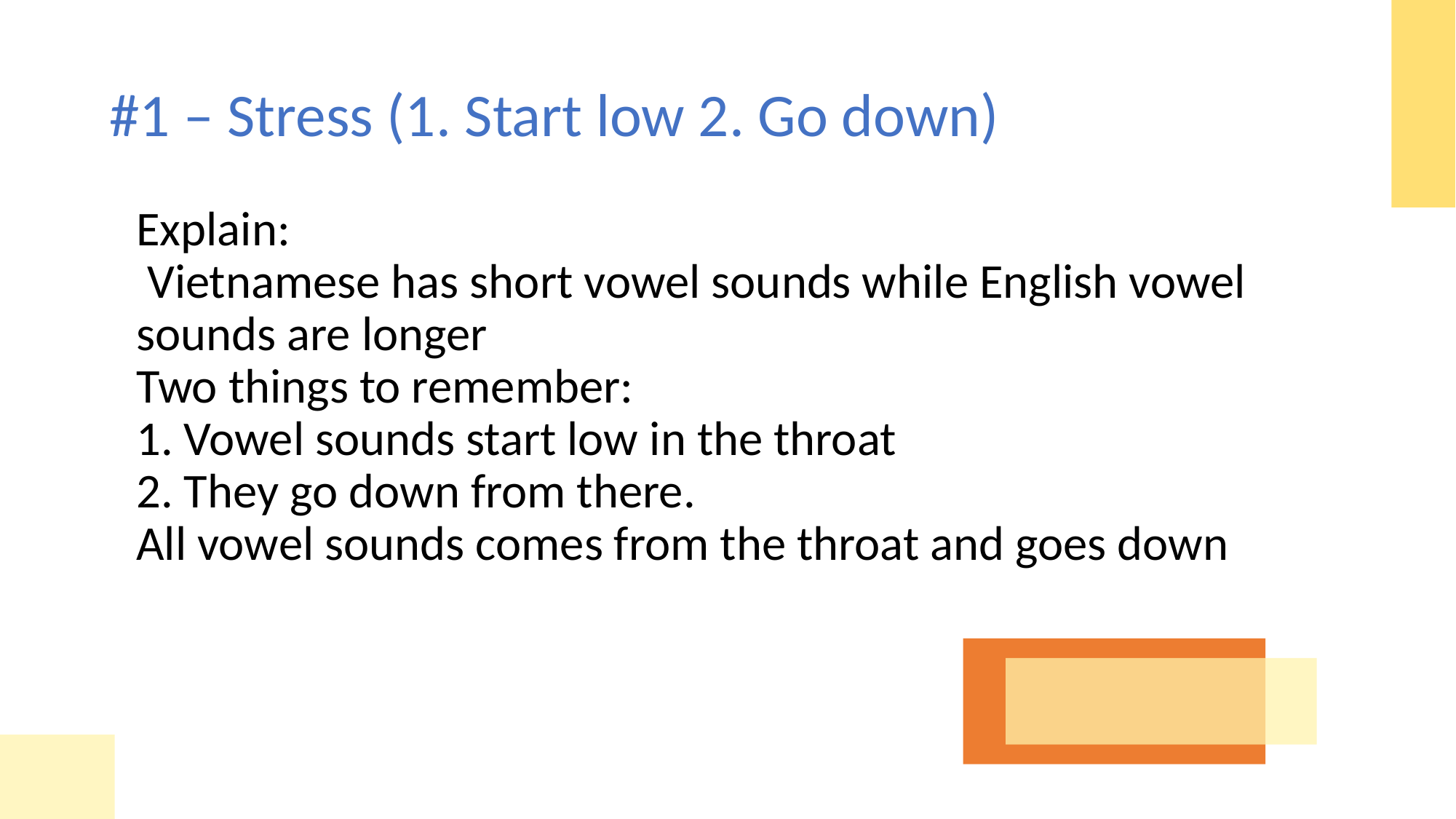

#1 – Stress (1. Start low 2. Go down)
# Explain: Vietnamese has short vowel sounds while English vowel sounds are longer Two things to remember: 1. Vowel sounds start low in the throat 2. They go down from there. All vowel sounds comes from the throat and goes down